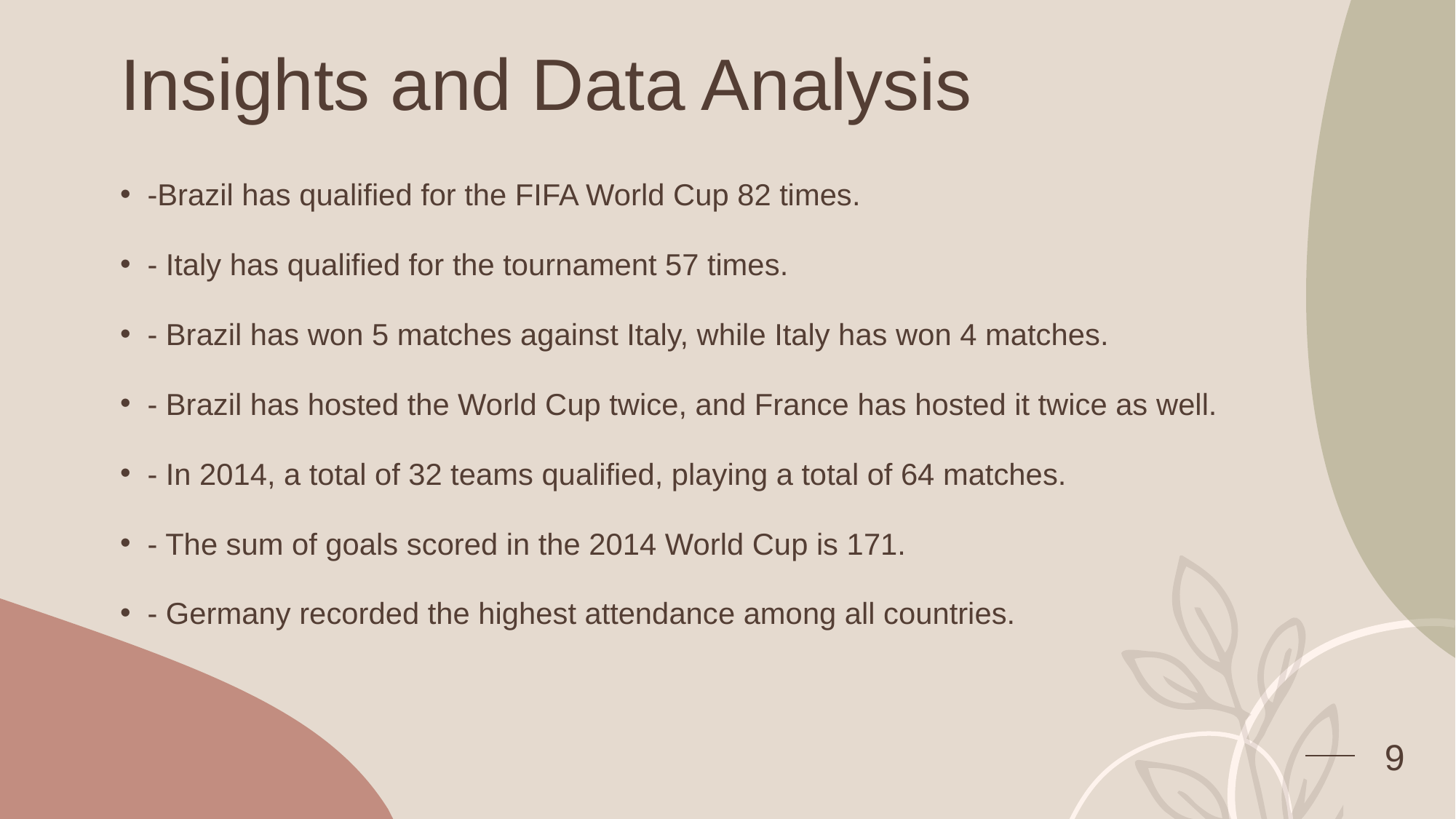

# Insights and Data Analysis
-Brazil has qualified for the FIFA World Cup 82 times.
- Italy has qualified for the tournament 57 times.
- Brazil has won 5 matches against Italy, while Italy has won 4 matches.
- Brazil has hosted the World Cup twice, and France has hosted it twice as well.
- In 2014, a total of 32 teams qualified, playing a total of 64 matches.
- The sum of goals scored in the 2014 World Cup is 171.
- Germany recorded the highest attendance among all countries.
9